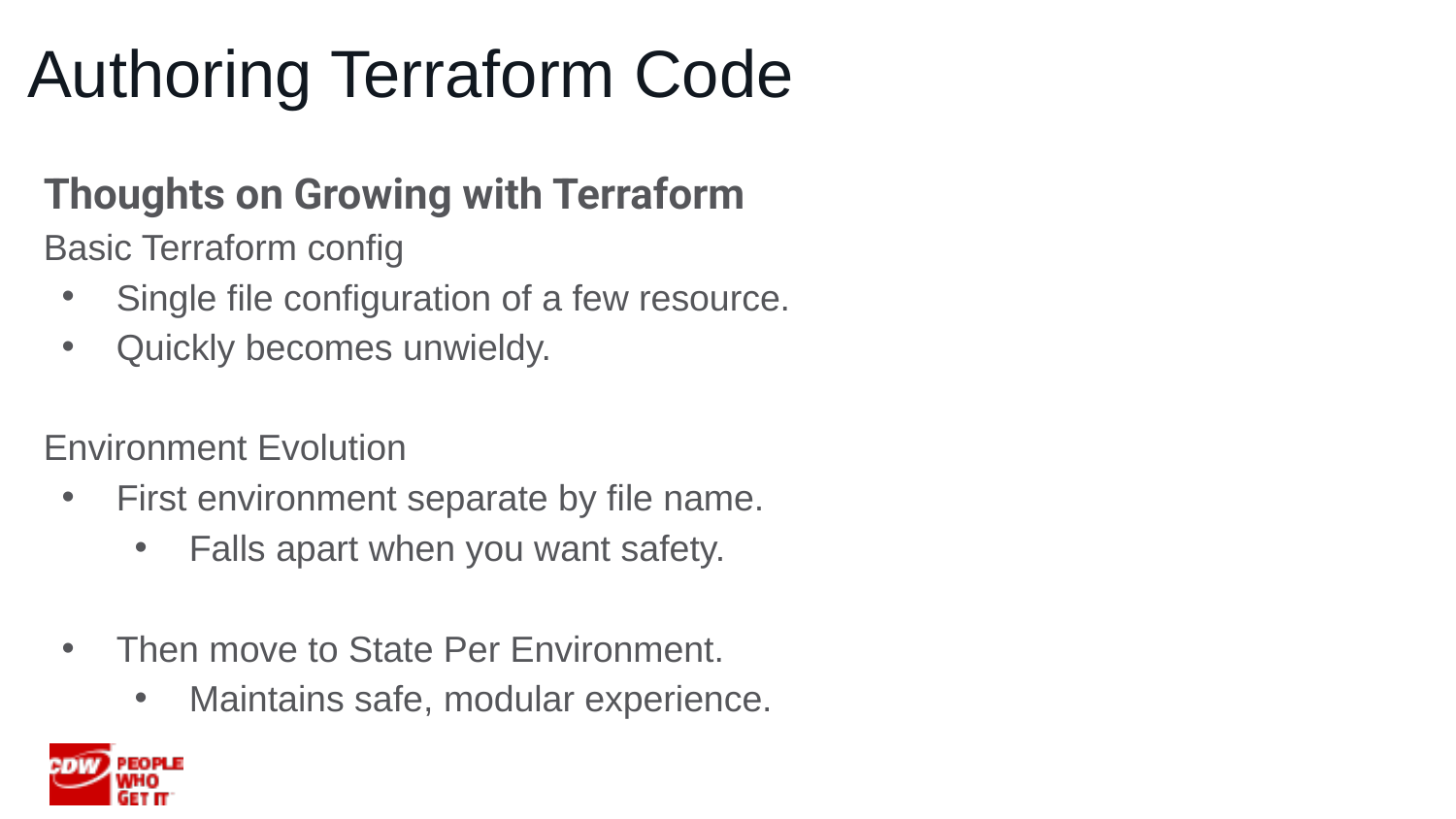

# Authoring Terraform Code
Thoughts on Growing with Terraform
Basic Terraform config
Single file configuration of a few resource.
Quickly becomes unwieldy.
Environment Evolution
First environment separate by file name.
Falls apart when you want safety.

Then move to State Per Environment.
Maintains safe, modular experience.